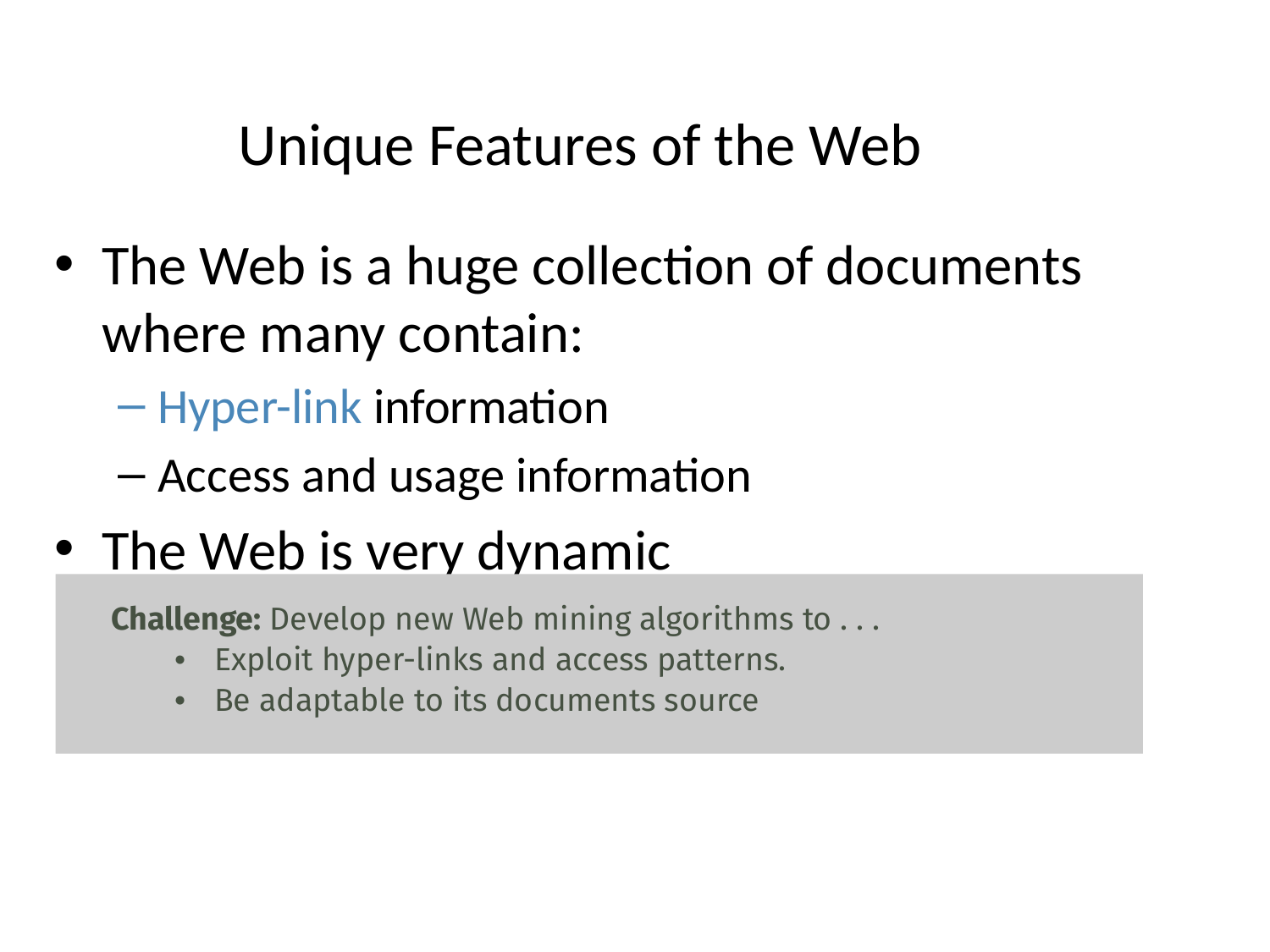

# Unique Features of the Web
The Web is a huge collection of documents where many contain:
Hyper-link information
Access and usage information
The Web is very dynamic
Web pages are constantly being generated (removed)

Challenge: Develop new Web mining algorithms to . . .
Exploit hyper-links and access patterns.
Be adaptable to its documents source